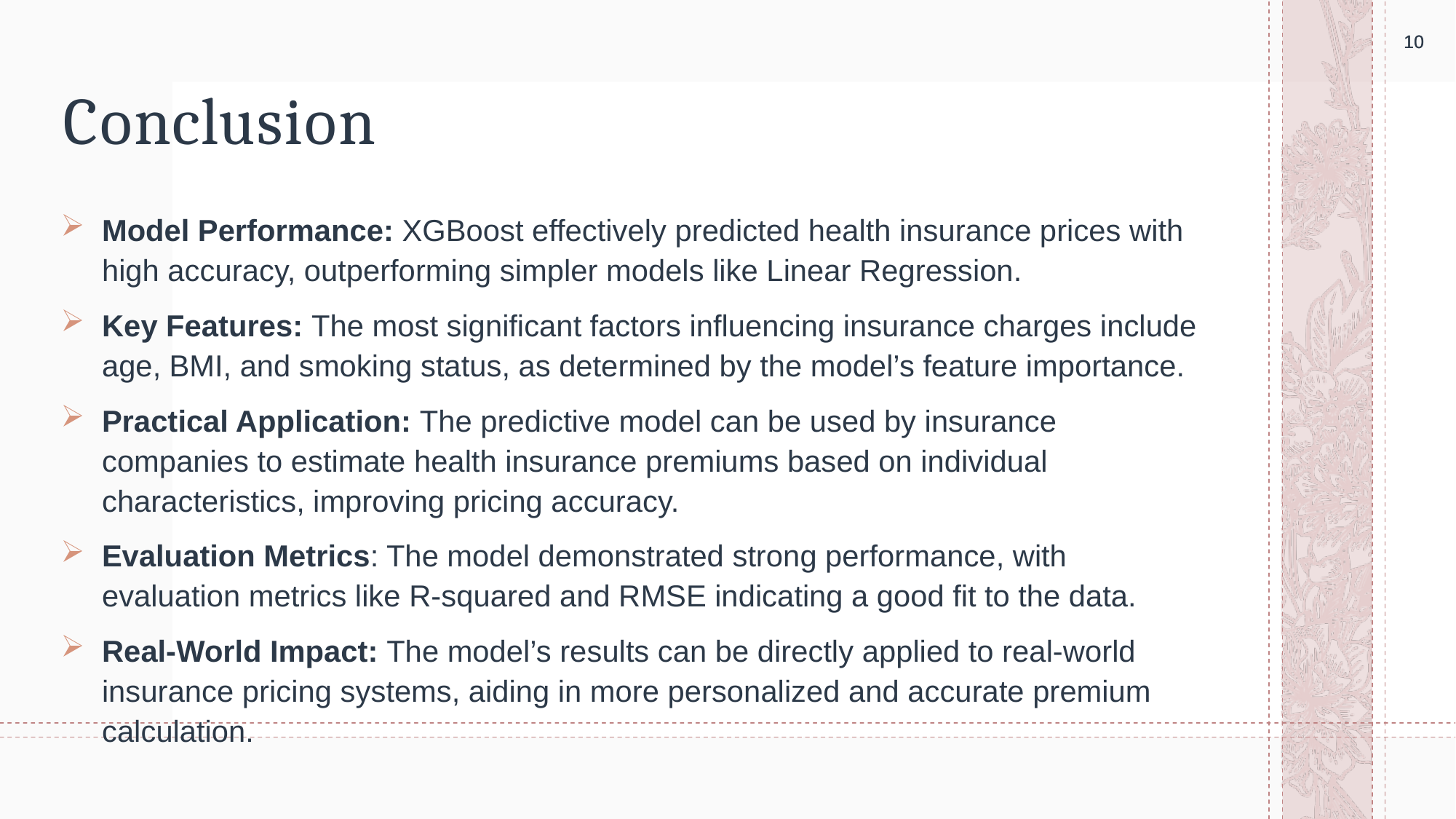

10
10
# Conclusion
Model Performance: XGBoost effectively predicted health insurance prices with high accuracy, outperforming simpler models like Linear Regression.
Key Features: The most significant factors influencing insurance charges include age, BMI, and smoking status, as determined by the model’s feature importance.
Practical Application: The predictive model can be used by insurance companies to estimate health insurance premiums based on individual characteristics, improving pricing accuracy.
Evaluation Metrics: The model demonstrated strong performance, with evaluation metrics like R-squared and RMSE indicating a good fit to the data.
Real-World Impact: The model’s results can be directly applied to real-world insurance pricing systems, aiding in more personalized and accurate premium calculation.